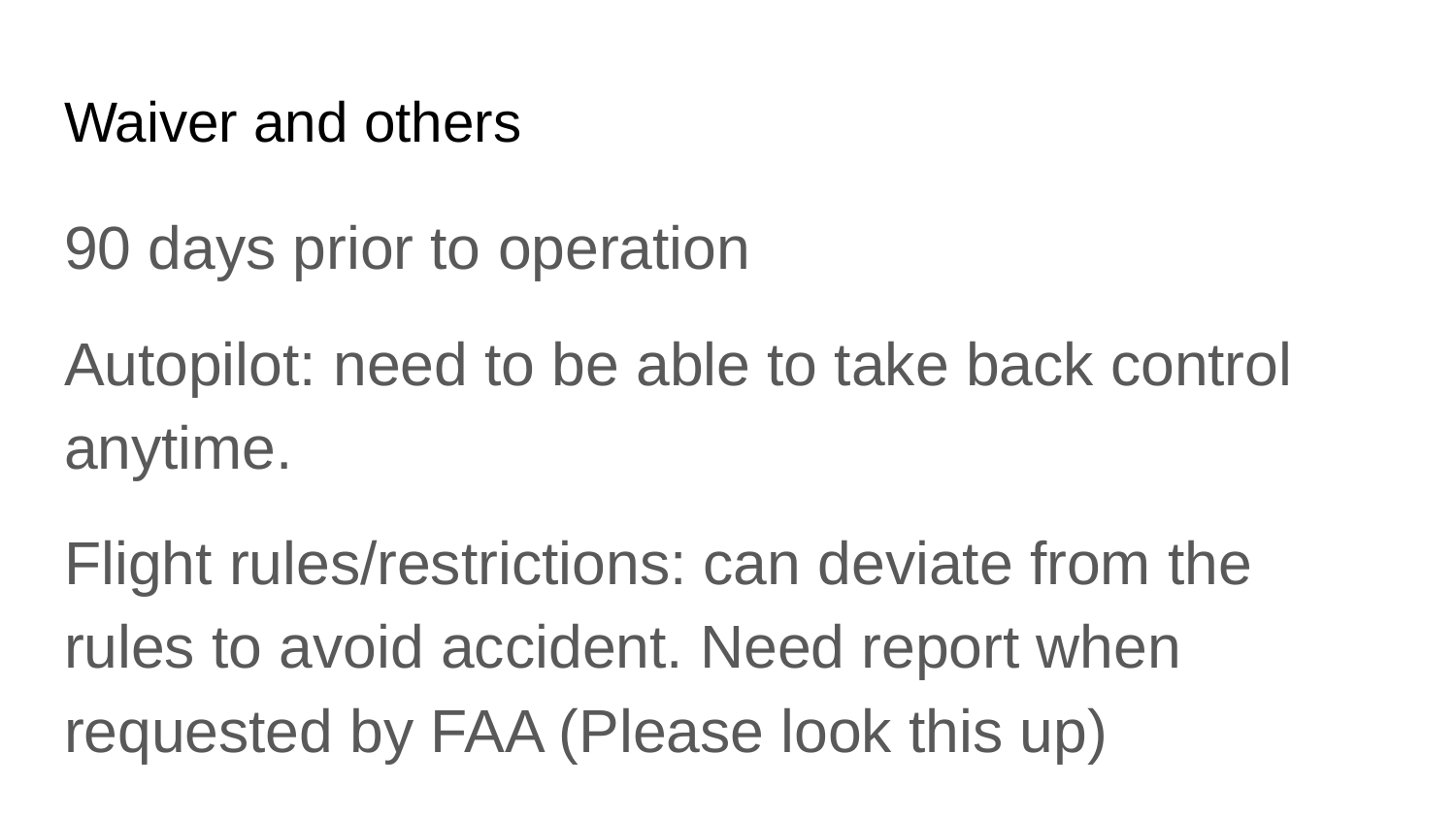

# Waiver and others
90 days prior to operation
Autopilot: need to be able to take back control anytime.
Flight rules/restrictions: can deviate from the rules to avoid accident. Need report when requested by FAA (Please look this up)